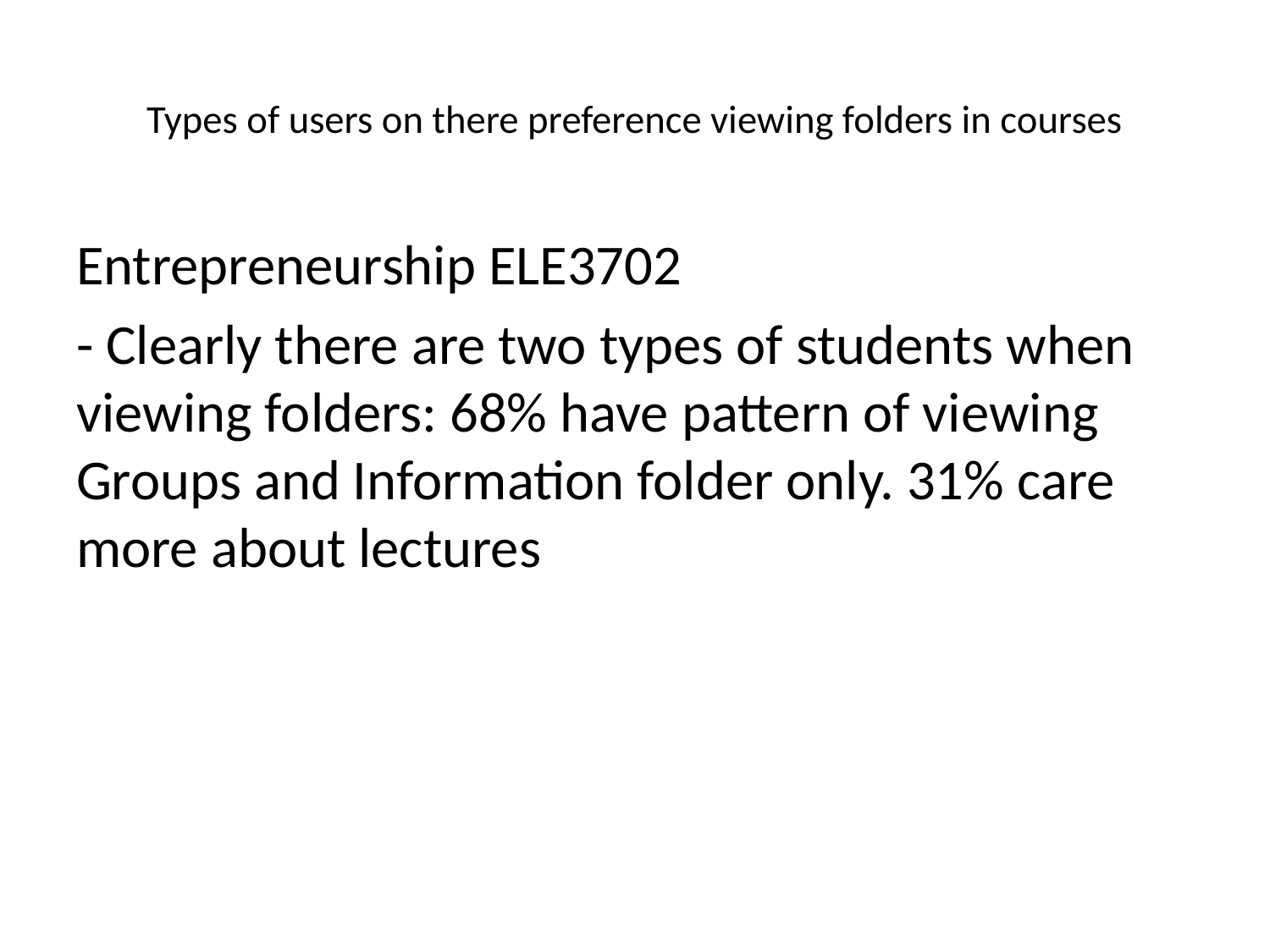

# Types of users on there preference viewing folders in courses
Entrepreneurship ELE3702
- Clearly there are two types of students when viewing folders: 68% have pattern of viewing Groups and Information folder only. 31% care more about lectures